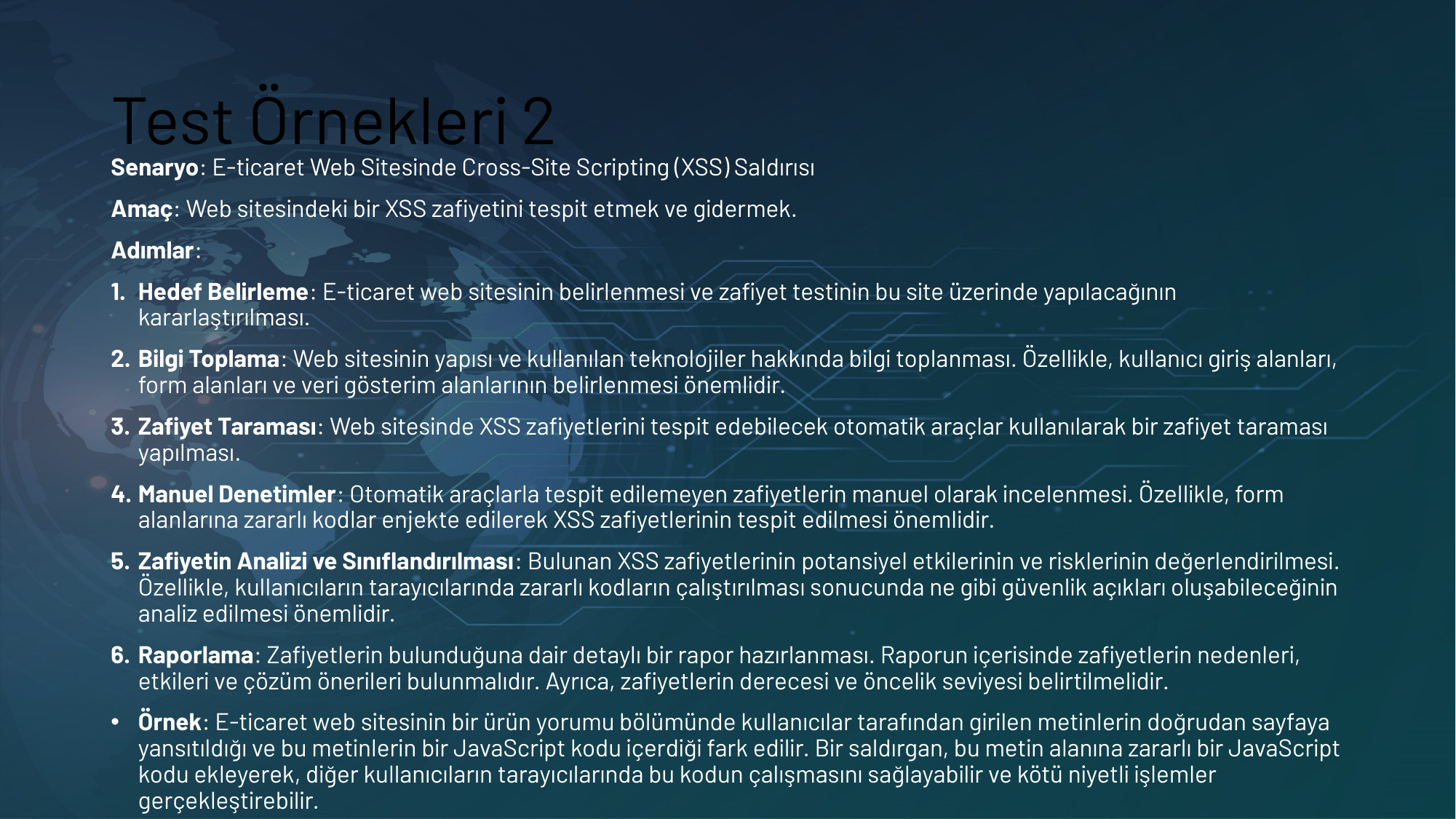

# Test Örnekleri 2
Senaryo: E-ticaret Web Sitesinde Cross-Site Scripting (XSS) Saldırısı
Amaç: Web sitesindeki bir XSS zafiyetini tespit etmek ve gidermek.
Adımlar:
Hedef Belirleme: E-ticaret web sitesinin belirlenmesi ve zafiyet testinin bu site üzerinde yapılacağının kararlaştırılması.
Bilgi Toplama: Web sitesinin yapısı ve kullanılan teknolojiler hakkında bilgi toplanması. Özellikle, kullanıcı giriş alanları, form alanları ve veri gösterim alanlarının belirlenmesi önemlidir.
Zafiyet Taraması: Web sitesinde XSS zafiyetlerini tespit edebilecek otomatik araçlar kullanılarak bir zafiyet taraması yapılması.
Manuel Denetimler: Otomatik araçlarla tespit edilemeyen zafiyetlerin manuel olarak incelenmesi. Özellikle, form alanlarına zararlı kodlar enjekte edilerek XSS zafiyetlerinin tespit edilmesi önemlidir.
Zafiyetin Analizi ve Sınıflandırılması: Bulunan XSS zafiyetlerinin potansiyel etkilerinin ve risklerinin değerlendirilmesi. Özellikle, kullanıcıların tarayıcılarında zararlı kodların çalıştırılması sonucunda ne gibi güvenlik açıkları oluşabileceğinin analiz edilmesi önemlidir.
Raporlama: Zafiyetlerin bulunduğuna dair detaylı bir rapor hazırlanması. Raporun içerisinde zafiyetlerin nedenleri, etkileri ve çözüm önerileri bulunmalıdır. Ayrıca, zafiyetlerin derecesi ve öncelik seviyesi belirtilmelidir.
Örnek: E-ticaret web sitesinin bir ürün yorumu bölümünde kullanıcılar tarafından girilen metinlerin doğrudan sayfaya yansıtıldığı ve bu metinlerin bir JavaScript kodu içerdiği fark edilir. Bir saldırgan, bu metin alanına zararlı bir JavaScript kodu ekleyerek, diğer kullanıcıların tarayıcılarında bu kodun çalışmasını sağlayabilir ve kötü niyetli işlemler gerçekleştirebilir.